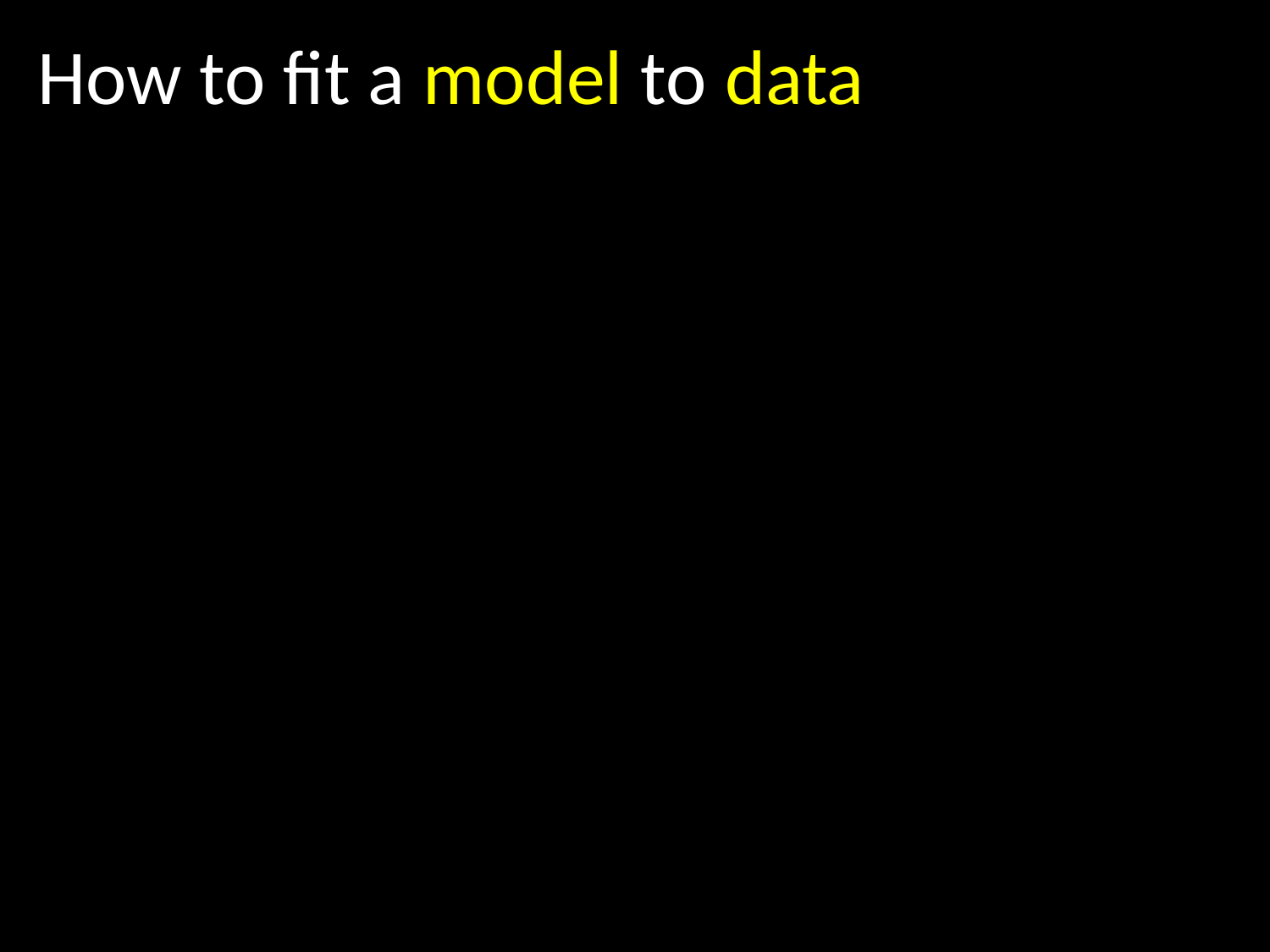

# How to fit a model to data